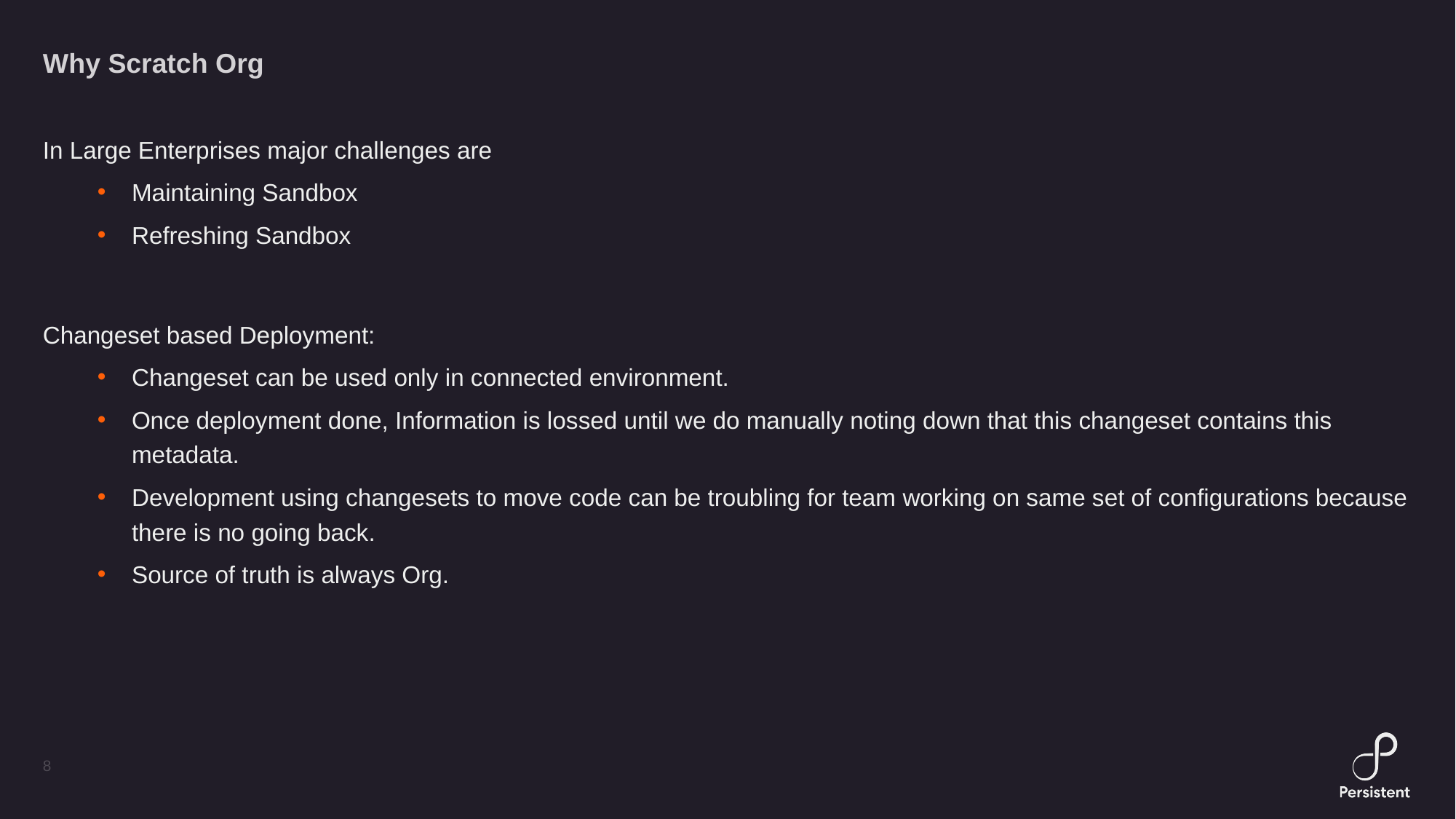

# Why Scratch Org
In Large Enterprises major challenges are
Maintaining Sandbox
Refreshing Sandbox

Changeset based Deployment:
Changeset can be used only in connected environment.
Once deployment done, Information is lossed until we do manually noting down that this changeset contains this metadata.
Development using changesets to move code can be troubling for team working on same set of configurations because there is no going back.
Source of truth is always Org.

8